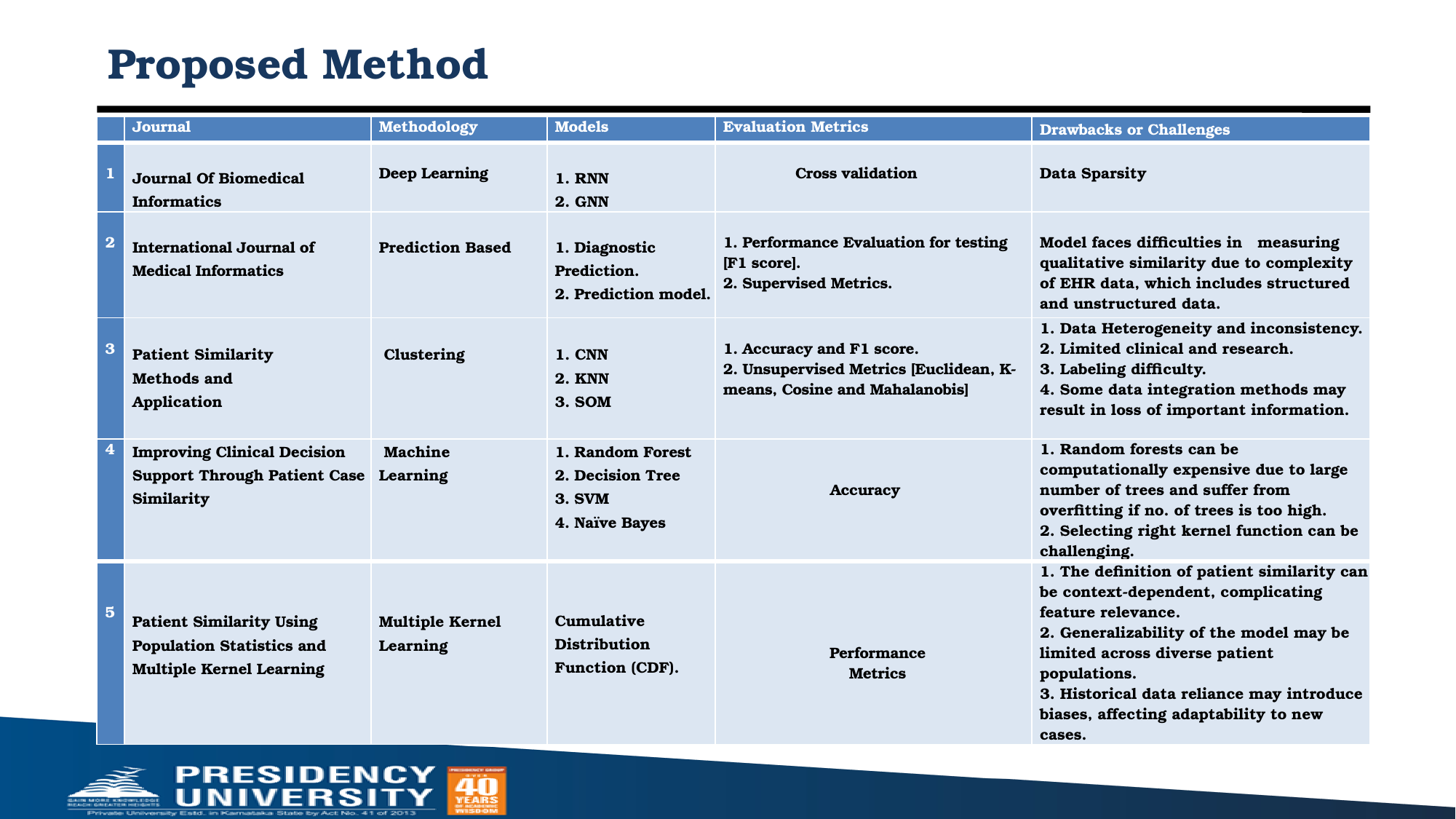

# Proposed Method
|  | Journal | Methodology | Models | Evaluation Metrics | Drawbacks or Challenges |
| --- | --- | --- | --- | --- | --- |
| 1 | Journal Of Biomedical Informatics | Deep Learning | 1. RNN 2. GNN | Cross validation | Data Sparsity |
| 2 | International Journal of Medical Informatics | Prediction Based | 1. Diagnostic Prediction. 2. Prediction model. | 1. Performance Evaluation for testing [F1 score]. 2. Supervised Metrics. | Model faces difficulties in measuring qualitative similarity due to complexity of EHR data, which includes structured and unstructured data. |
| 3 | Patient Similarity Methods and Application | Clustering | 1. CNN 2. KNN 3. SOM | 1. Accuracy and F1 score. 2. Unsupervised Metrics [Euclidean, K-means, Cosine and Mahalanobis] | 1. Data Heterogeneity and inconsistency. 2. Limited clinical and research. 3. Labeling difficulty. 4. Some data integration methods may result in loss of important information. |
| 4 | Improving Clinical Decision Support Through Patient Case Similarity | Machine Learning | 1. Random Forest 2. Decision Tree 3. SVM 4. Naïve Bayes | Accuracy | 1. Random forests can be computationally expensive due to large number of trees and suffer from overfitting if no. of trees is too high. 2. Selecting right kernel function can be challenging. |
| 5 | Patient Similarity Using Population Statistics and Multiple Kernel Learning | Multiple Kernel Learning | Cumulative Distribution Function (CDF). | Performance Metrics | 1. The definition of patient similarity can be context-dependent, complicating feature relevance. 2. Generalizability of the model may be limited across diverse patient populations. 3. Historical data reliance may introduce biases, affecting adaptability to new cases. |